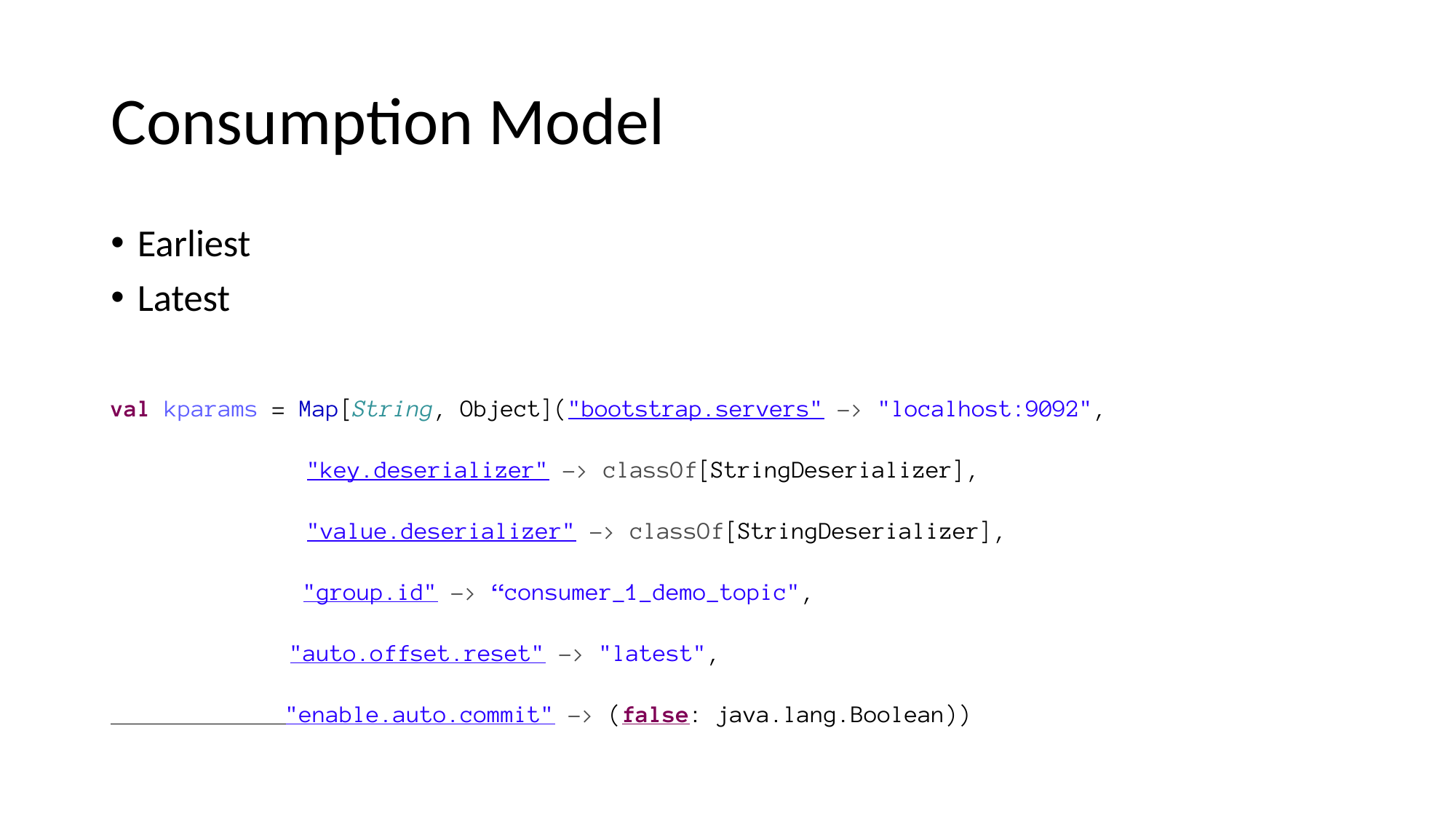

# Consumption Model
Earliest
Latest

val kparams = Map[String, Object]("bootstrap.servers" -> "localhost:9092",
 		"key.deserializer" -> classOf[StringDeserializer],
		"value.deserializer" -> classOf[StringDeserializer],
   	       "group.id" -> “consumer_1_demo_topic",
	      "auto.offset.reset" -> "latest",
             "enable.auto.commit" -> (false: java.lang.Boolean))